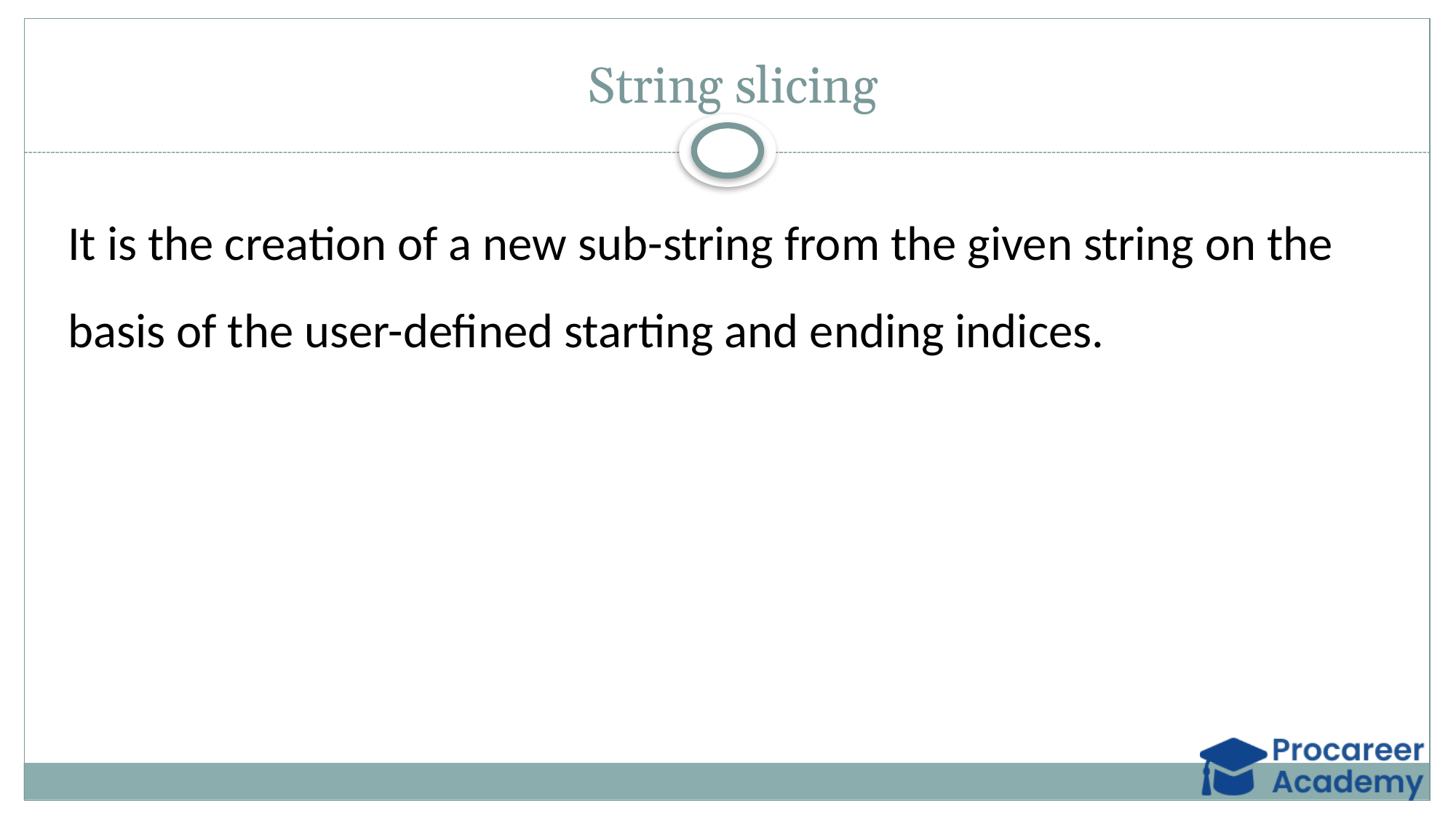

# String slicing
It is the creation of a new sub-string from the given string on the basis of the user-defined starting and ending indices.